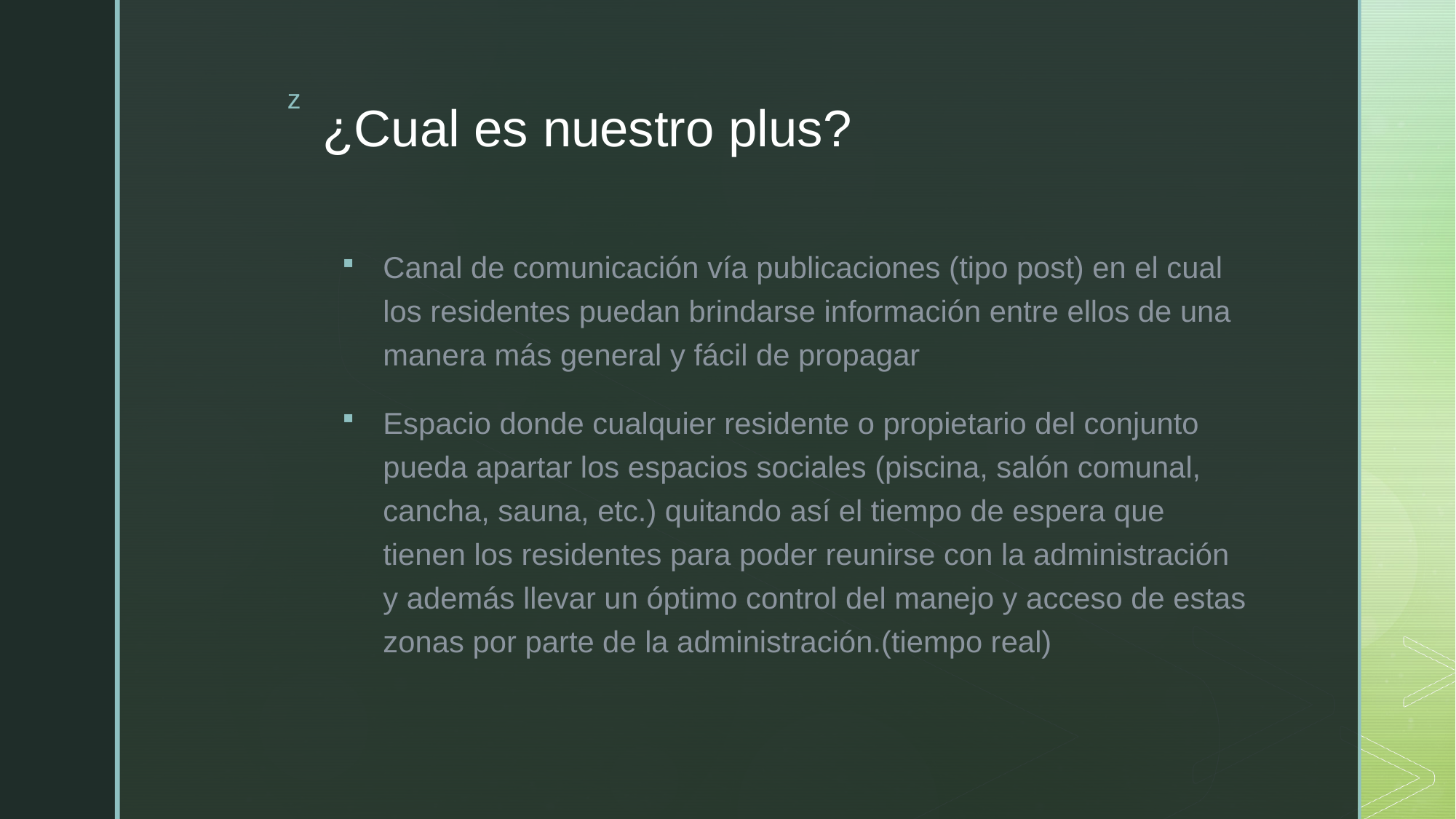

# ¿Cual es nuestro plus?
Canal de comunicación vía publicaciones (tipo post) en el cual los residentes puedan brindarse información entre ellos de una manera más general y fácil de propagar
Espacio donde cualquier residente o propietario del conjunto pueda apartar los espacios sociales (piscina, salón comunal, cancha, sauna, etc.) quitando así el tiempo de espera que tienen los residentes para poder reunirse con la administración y además llevar un óptimo control del manejo y acceso de estas zonas por parte de la administración.(tiempo real)